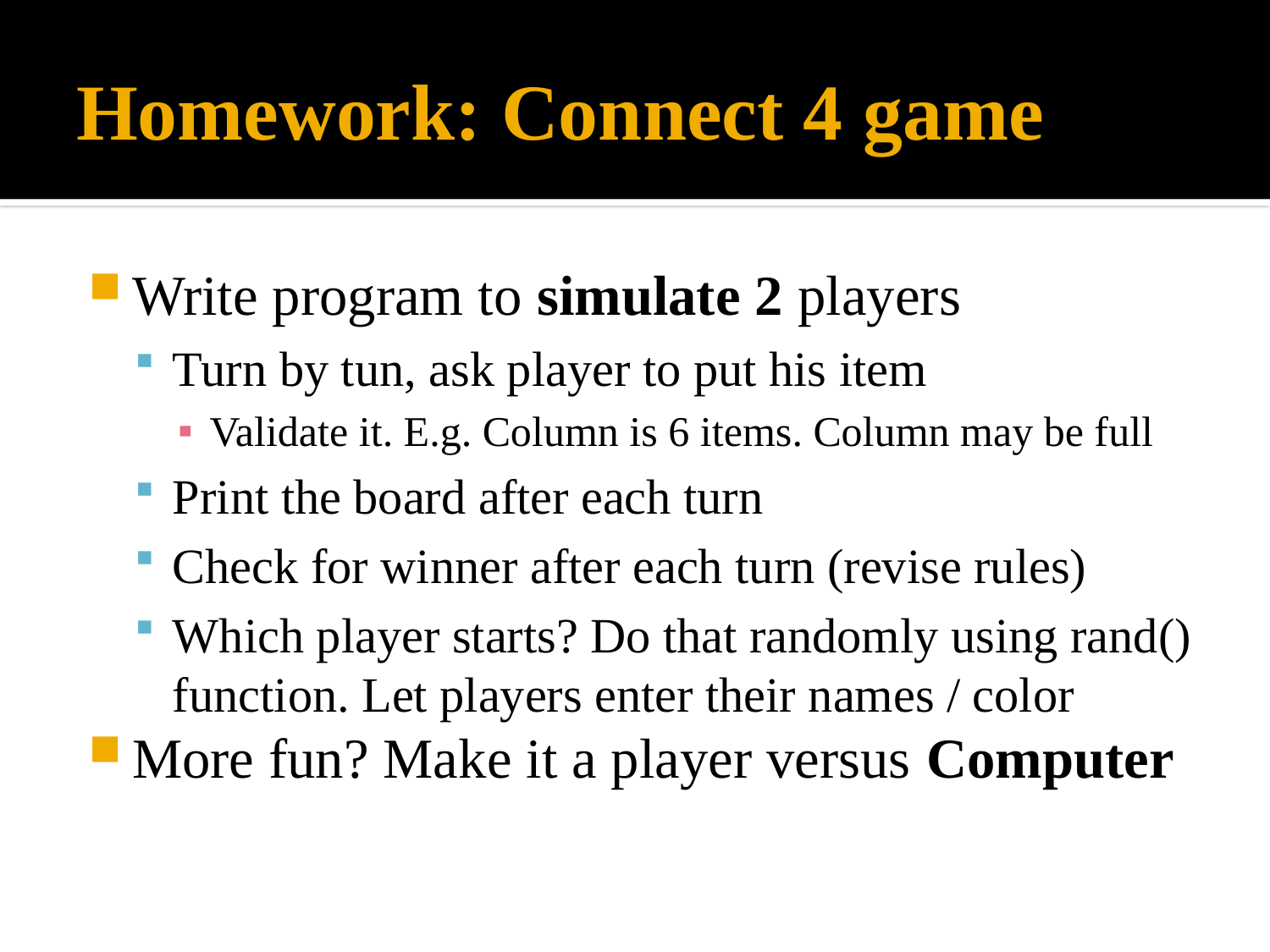

# Homework: Connect 4 game
Write program to simulate 2 players
Turn by tun, ask player to put his item
Validate it. E.g. Column is 6 items. Column may be full
Print the board after each turn
Check for winner after each turn (revise rules)
Which player starts? Do that randomly using rand() function. Let players enter their names / color
More fun? Make it a player versus Computer